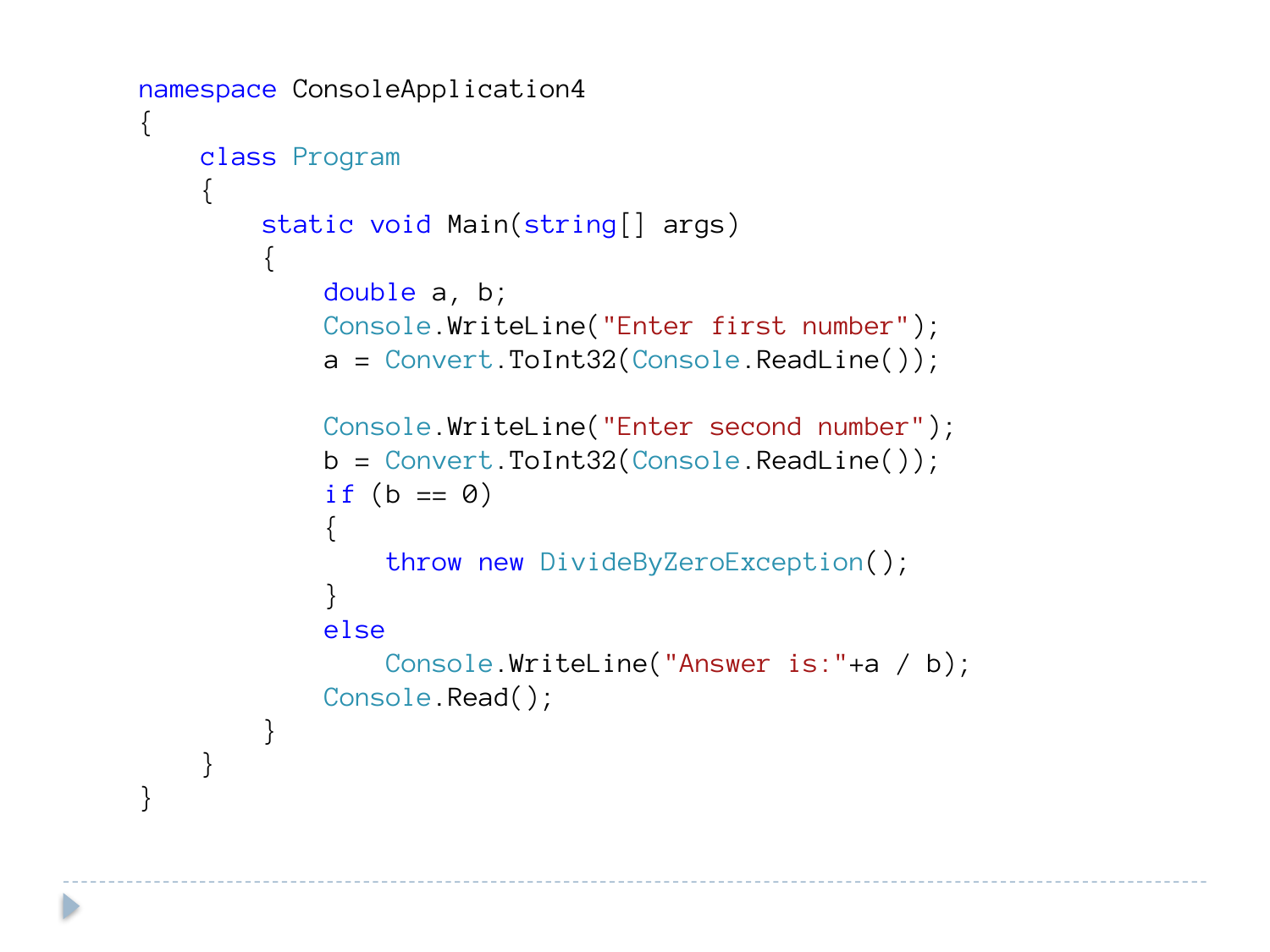

namespace ConsoleApplication4
{
    class Program
    {
        static void Main(string[] args)
        {
            double a, b;
            Console.WriteLine("Enter first number");
            a = Convert.ToInt32(Console.ReadLine());

            Console.WriteLine("Enter second number");
            b = Convert.ToInt32(Console.ReadLine());
            if (b == 0)
            {
                throw new DivideByZeroException();
            }
            else
                Console.WriteLine("Answer is:"+a / b);
            Console.Read();
        }
    }
}